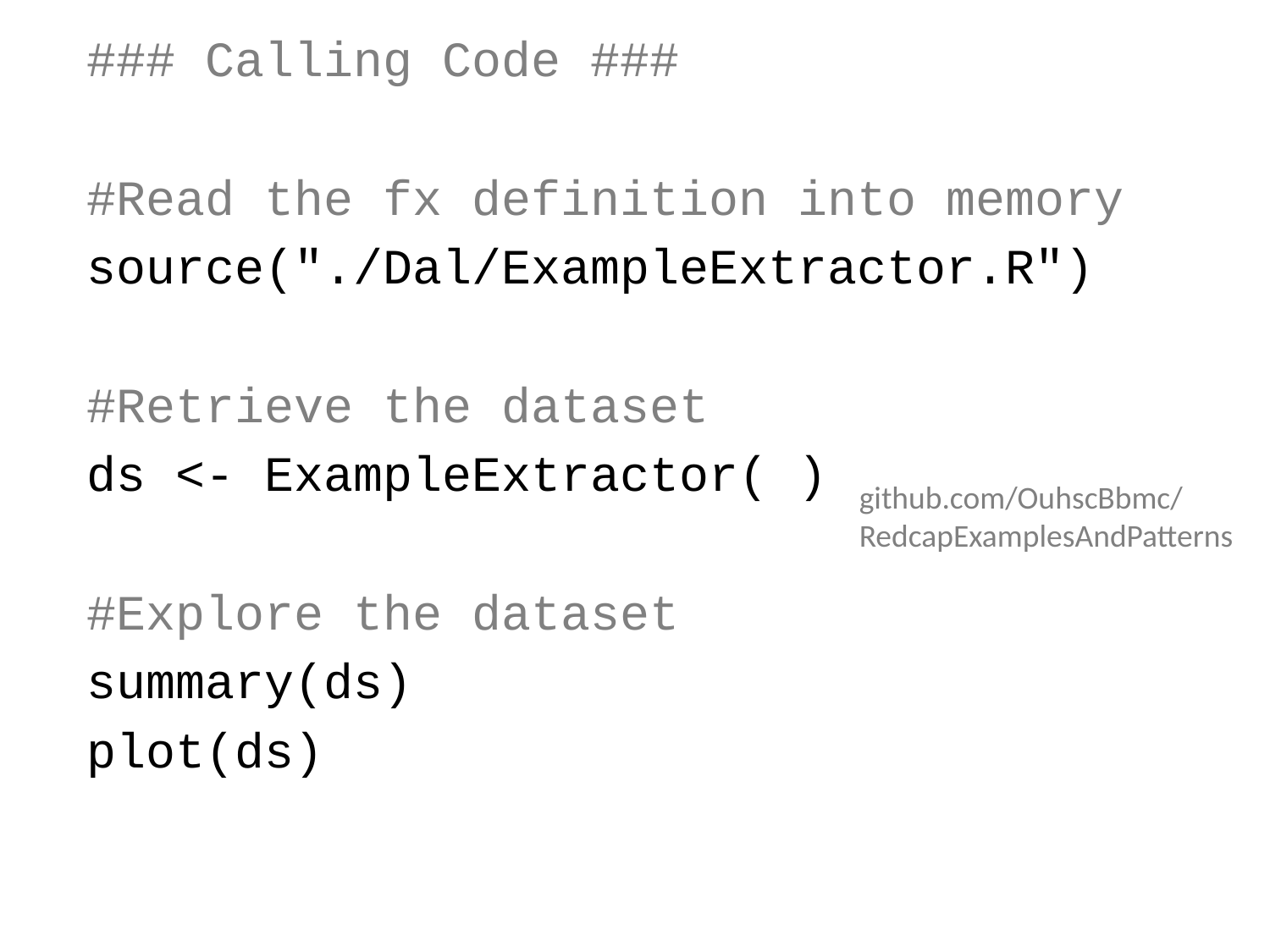

### Calling Code ###

#Read the fx definition into memory
source("./Dal/ExampleExtractor.R")

#Retrieve the dataset
ds <- ExampleExtractor( )

#Explore the dataset
summary(ds)
plot(ds)
github.com/OuhscBbmc/
RedcapExamplesAndPatterns